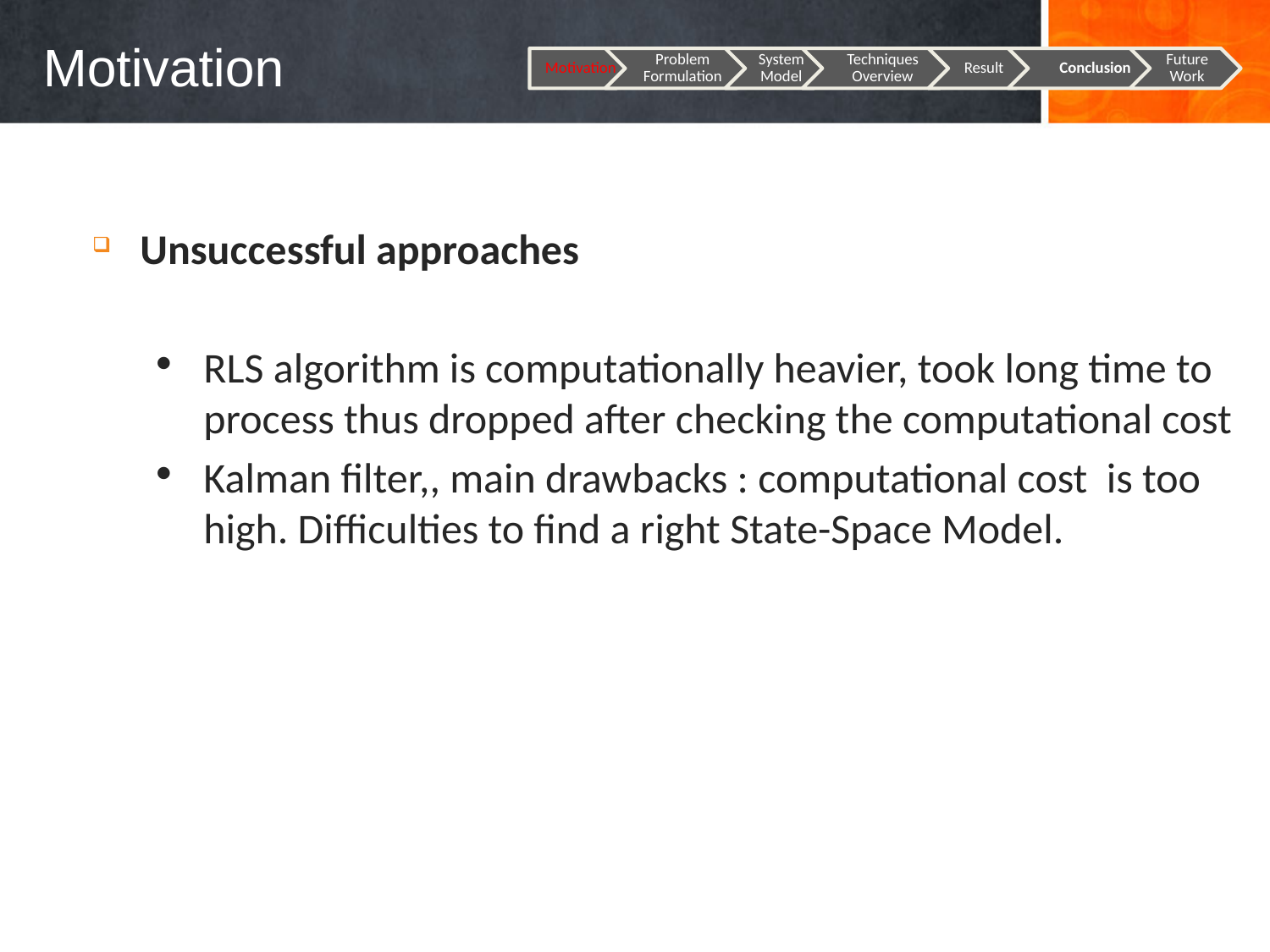

# Motivation
Motivation
Problem Formulation
System Model
Techniques Overview
Result
Conclusion
Future Work
Unsuccessful approaches

RLS algorithm is computationally heavier, took long time to process thus dropped after checking the computational cost
Kalman filter,, main drawbacks : computational cost  is too high. Difficulties to find a right State-Space Model.